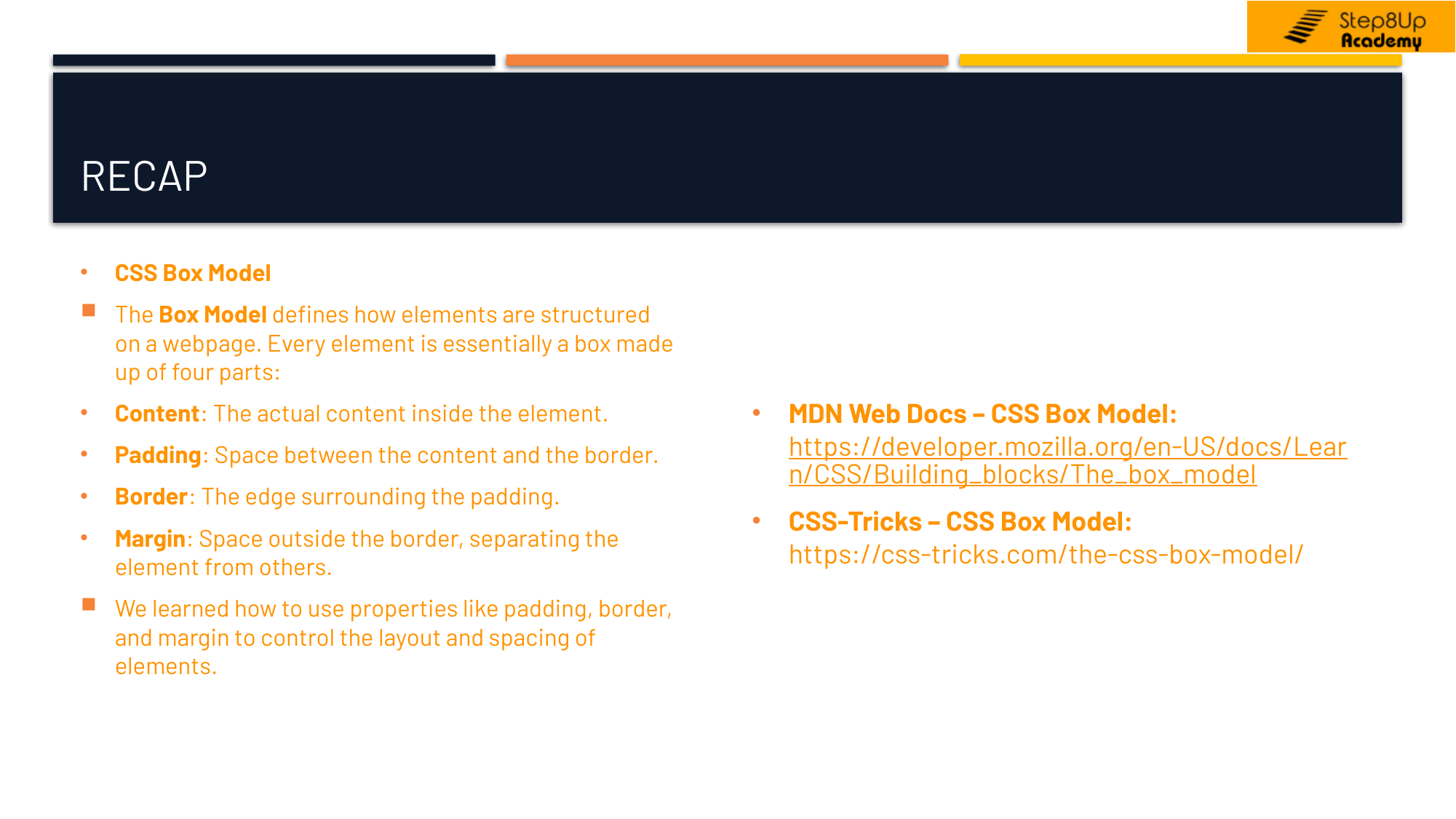

# Recap
CSS Box Model
The Box Model defines how elements are structured on a webpage. Every element is essentially a box made up of four parts:
Content: The actual content inside the element.
Padding: Space between the content and the border.
Border: The edge surrounding the padding.
Margin: Space outside the border, separating the element from others.
We learned how to use properties like padding, border, and margin to control the layout and spacing of elements.

MDN Web Docs – CSS Box Model: https://developer.mozilla.org/en-US/docs/Learn/CSS/Building_blocks/The_box_model
CSS-Tricks – CSS Box Model:
https://css-tricks.com/the-css-box-model/